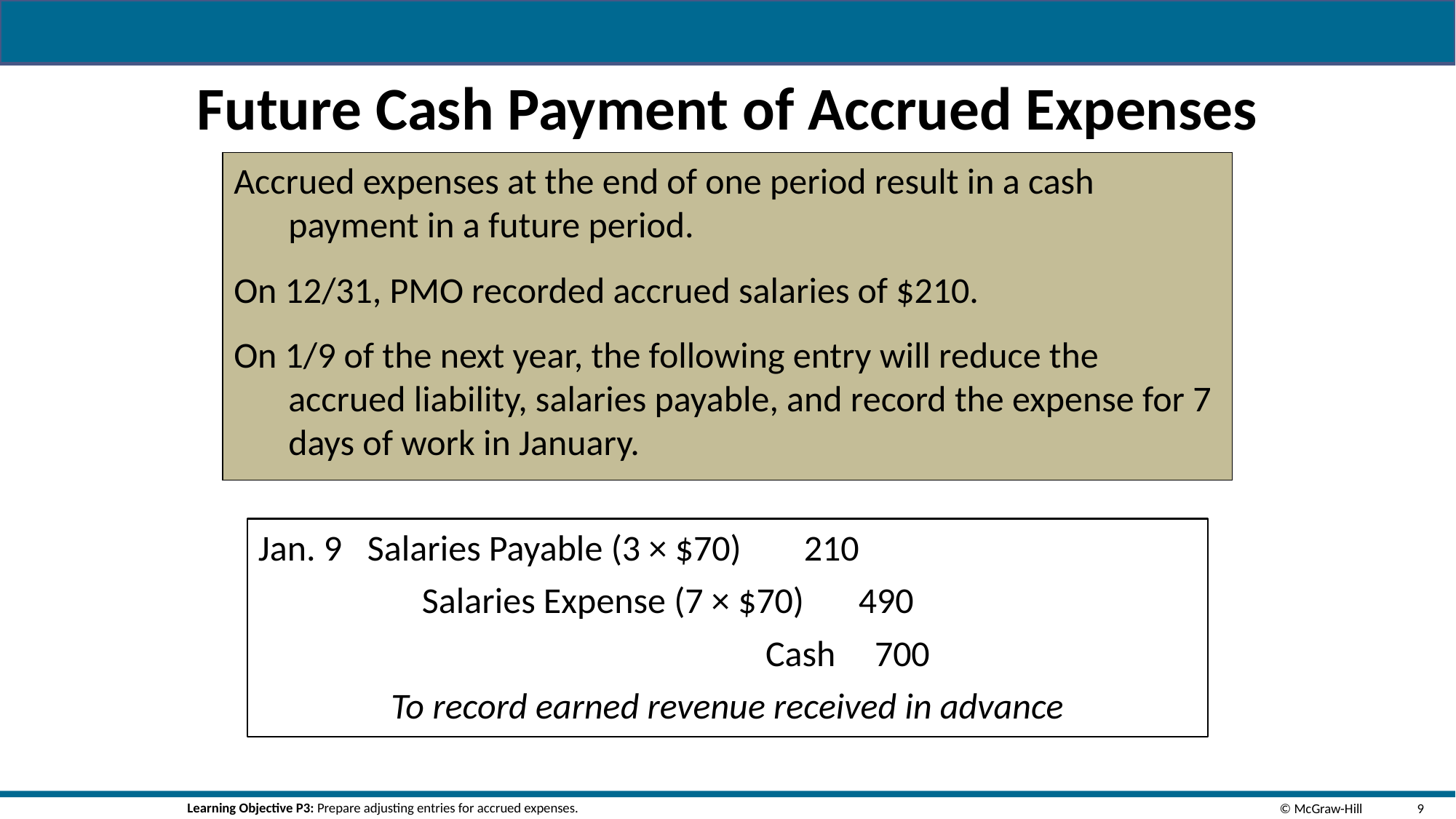

# Future Cash Payment of Accrued Expenses
Accrued expenses at the end of one period result in a cash payment in a future period.
On 12/31, PMO recorded accrued salaries of $210.
On 1/9 of the next year, the following entry will reduce the accrued liability, salaries payable, and record the expense for 7 days of work in January.
Jan. 9	Salaries Payable (3 × $70)	210
Salaries Expense (7 × $70)	490
Cash	700
To record earned revenue received in advance

9
Learning Objective P3: Prepare adjusting entries for accrued expenses.